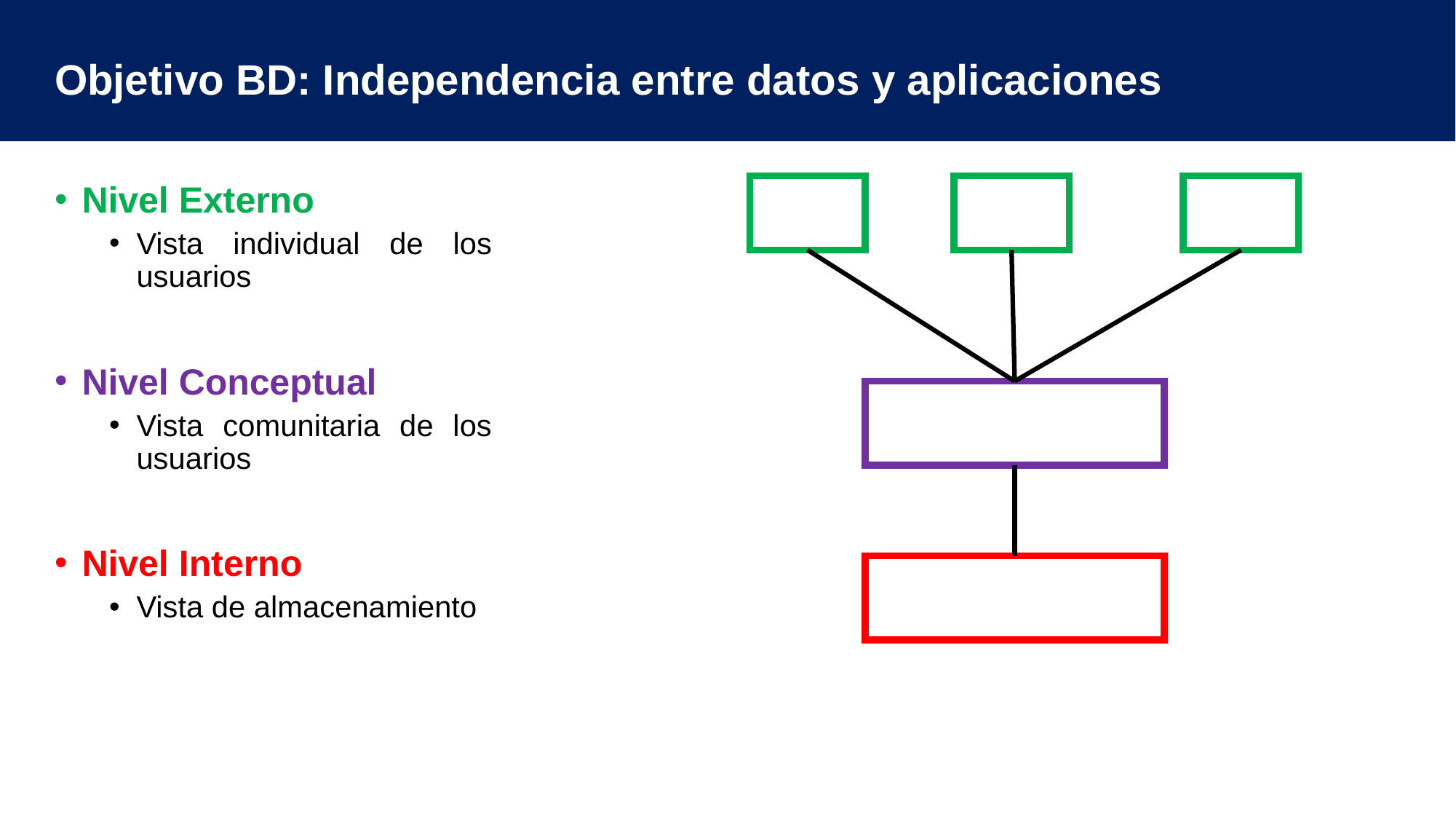

# Objetivo BD: Independencia entre datos y aplicaciones

Nivel Externo
Vista individual de los usuarios

Nivel Conceptual
Vista comunitaria de los usuarios

Nivel Interno
Vista de almacenamiento